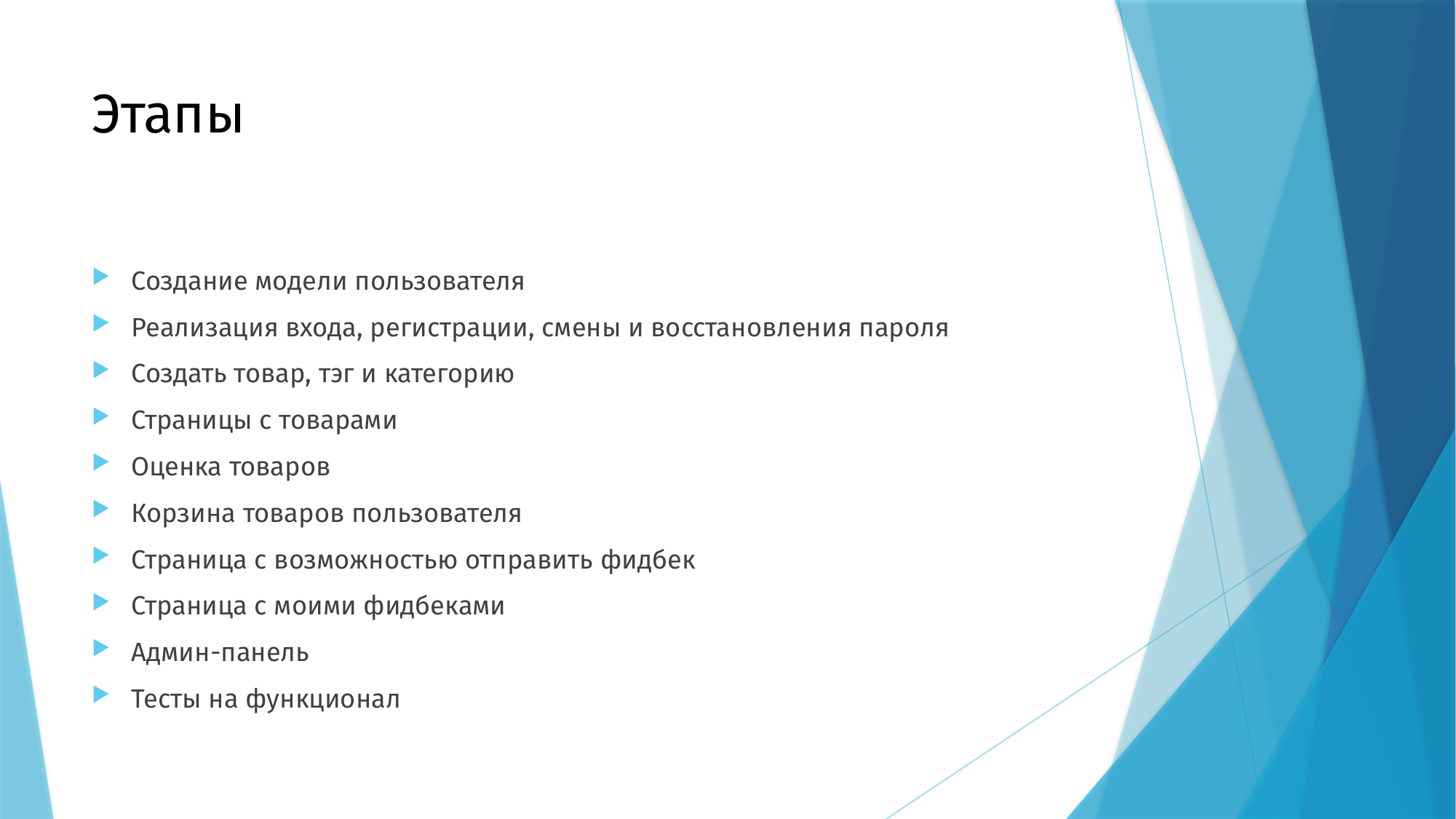

# Этапы
Создание модели пользователя
Реализация входа, регистрации, смены и восстановления пароля
Создать товар, тэг и категорию
Страницы с товарами
Оценка товаров
Корзина товаров пользователя
Страница с возможностью отправить фидбек
Страница с моими фидбеками
Админ-панель
Тесты на функционал